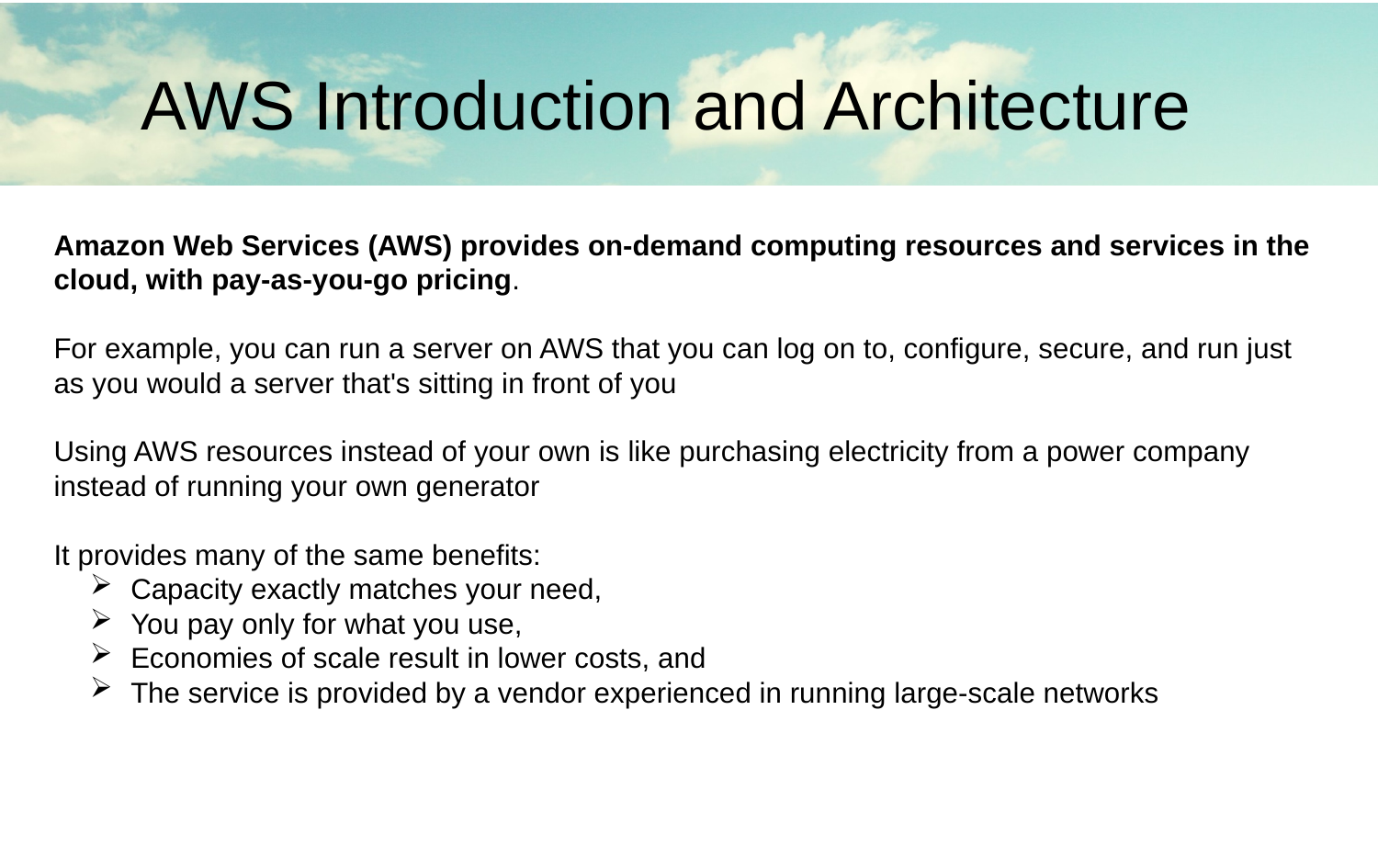

AWS Introduction and Architecture

Amazon Web Services (AWS) provides on-demand computing resources and services in the cloud, with pay-as-you-go pricing.

For example, you can run a server on AWS that you can log on to, configure, secure, and run just as you would a server that's sitting in front of you

Using AWS resources instead of your own is like purchasing electricity from a power company instead of running your own generator

It provides many of the same benefits:
 Capacity exactly matches your need,
 You pay only for what you use,
 Economies of scale result in lower costs, and
 The service is provided by a vendor experienced in running large-scale networks

#